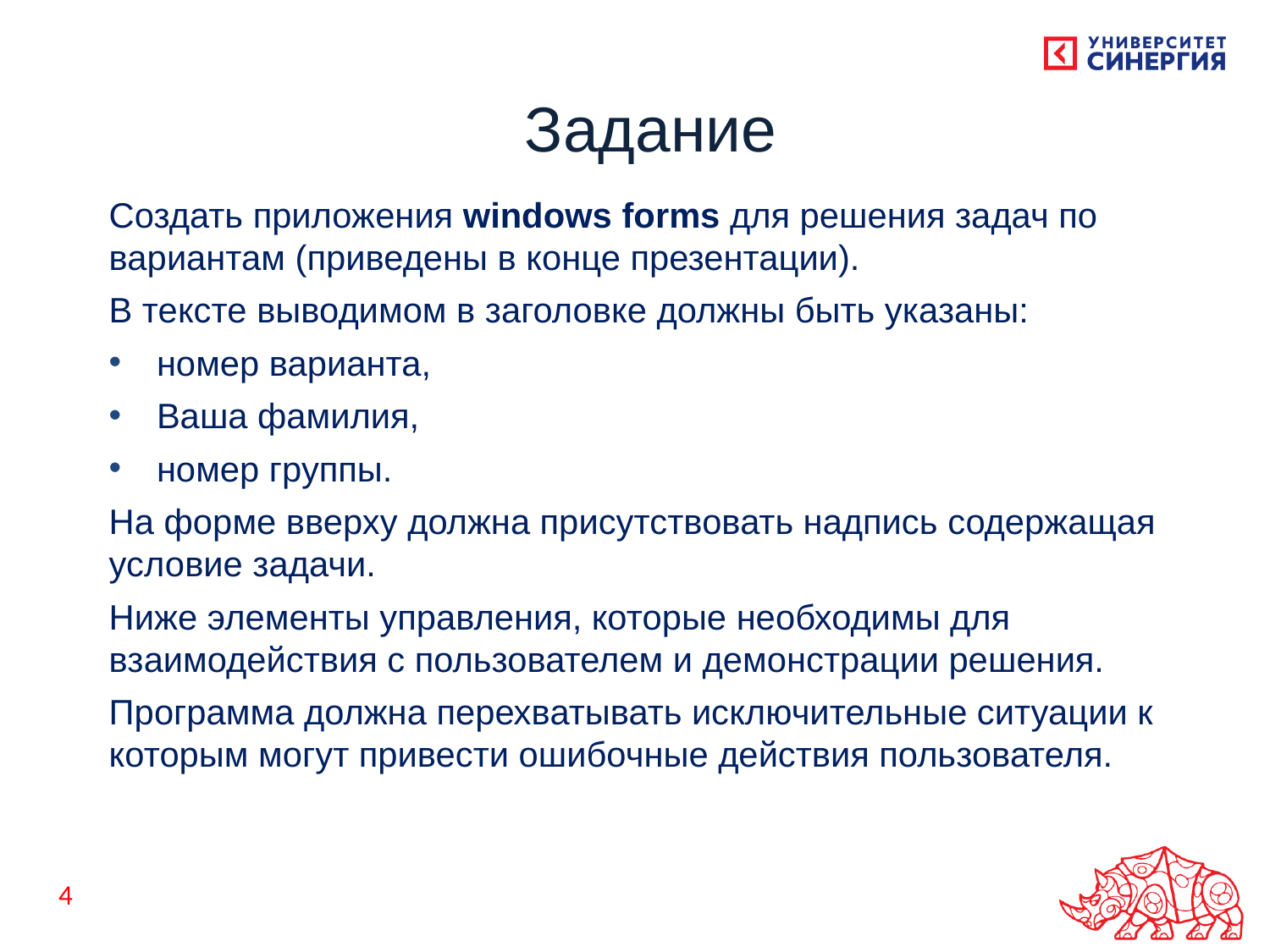

# Задание
Создать приложения windows forms для решения задач по вариантам (приведены в конце презентации).
В тексте выводимом в заголовке должны быть указаны:
номер варианта,
Ваша фамилия,
номер группы.
На форме вверху должна присутствовать надпись содержащая условие задачи.
Ниже элементы управления, которые необходимы для взаимодействия с пользователем и демонстрации решения.
Программа должна перехватывать исключительные ситуации к которым могут привести ошибочные действия пользователя.
4